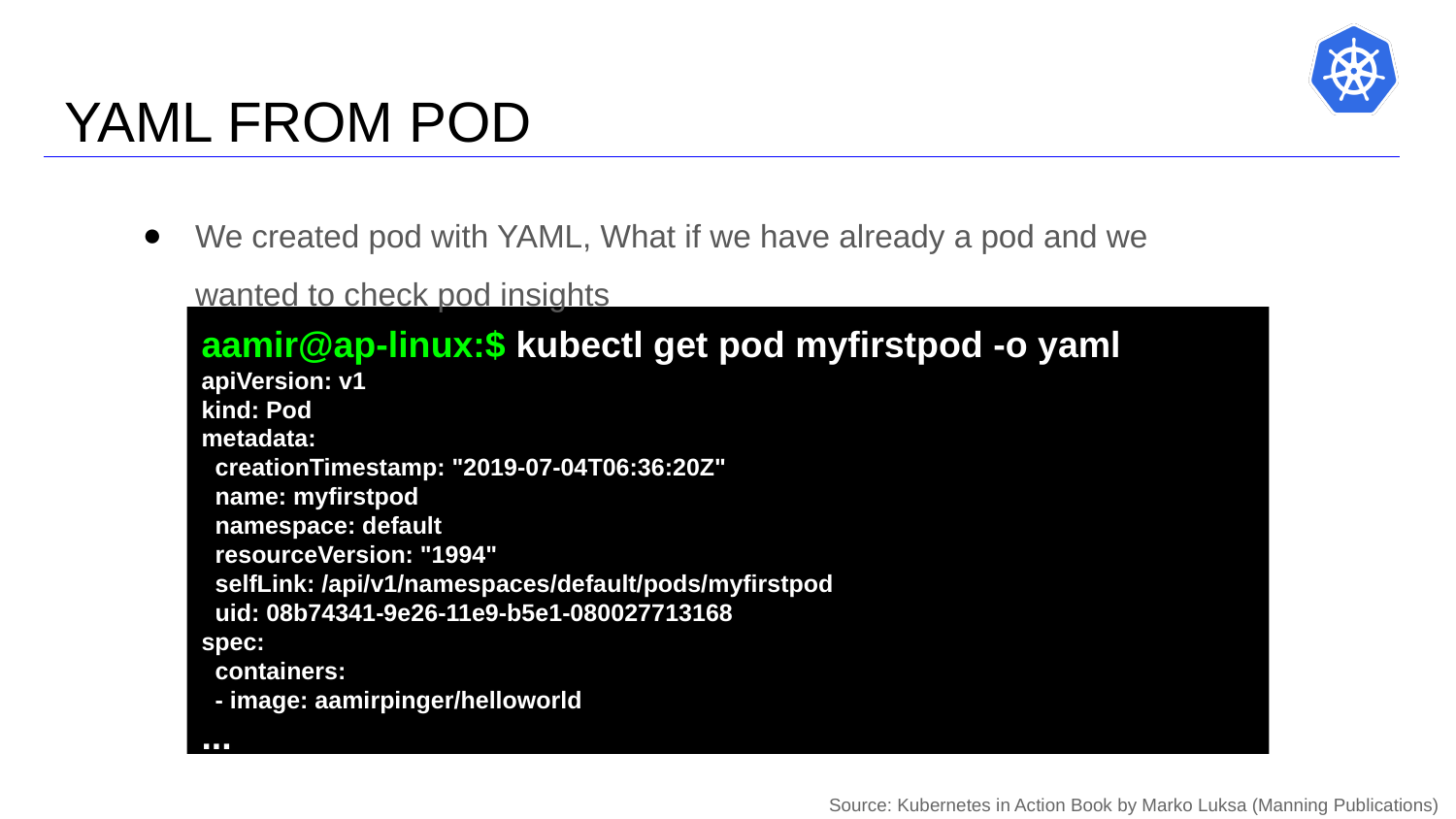

# YAML FROM POD
We created pod with YAML, What if we have already a pod and we wanted to check pod insights
aamir@ap-linux:$ kubectl get pod myfirstpod -o yaml
apiVersion: v1
kind: Pod
metadata:
  creationTimestamp: "2019-07-04T06:36:20Z"
  name: myfirstpod
  namespace: default
  resourceVersion: "1994"
  selfLink: /api/v1/namespaces/default/pods/myfirstpod
  uid: 08b74341-9e26-11e9-b5e1-080027713168
spec:
  containers:
  - image: aamirpinger/helloworld
...